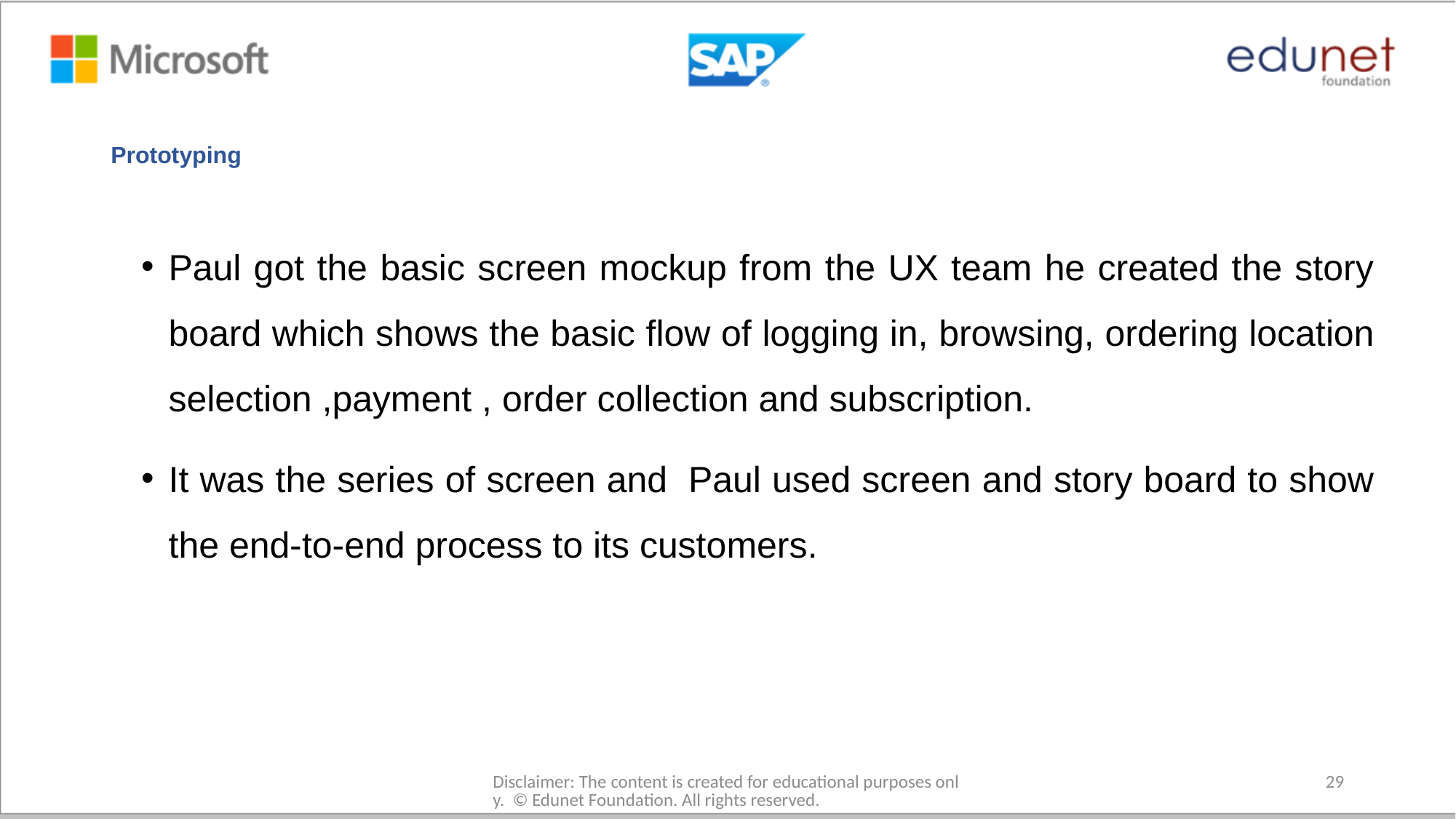

# Prototyping
Paul got the basic screen mockup from the UX team he created the story board which shows the basic flow of logging in, browsing, ordering location selection ,payment , order collection and subscription.
It was the series of screen and  Paul used screen and story board to show the end-to-end process to its customers.
Disclaimer: The content is created for educational purposes only.  © Edunet Foundation. All rights reserved.​
29